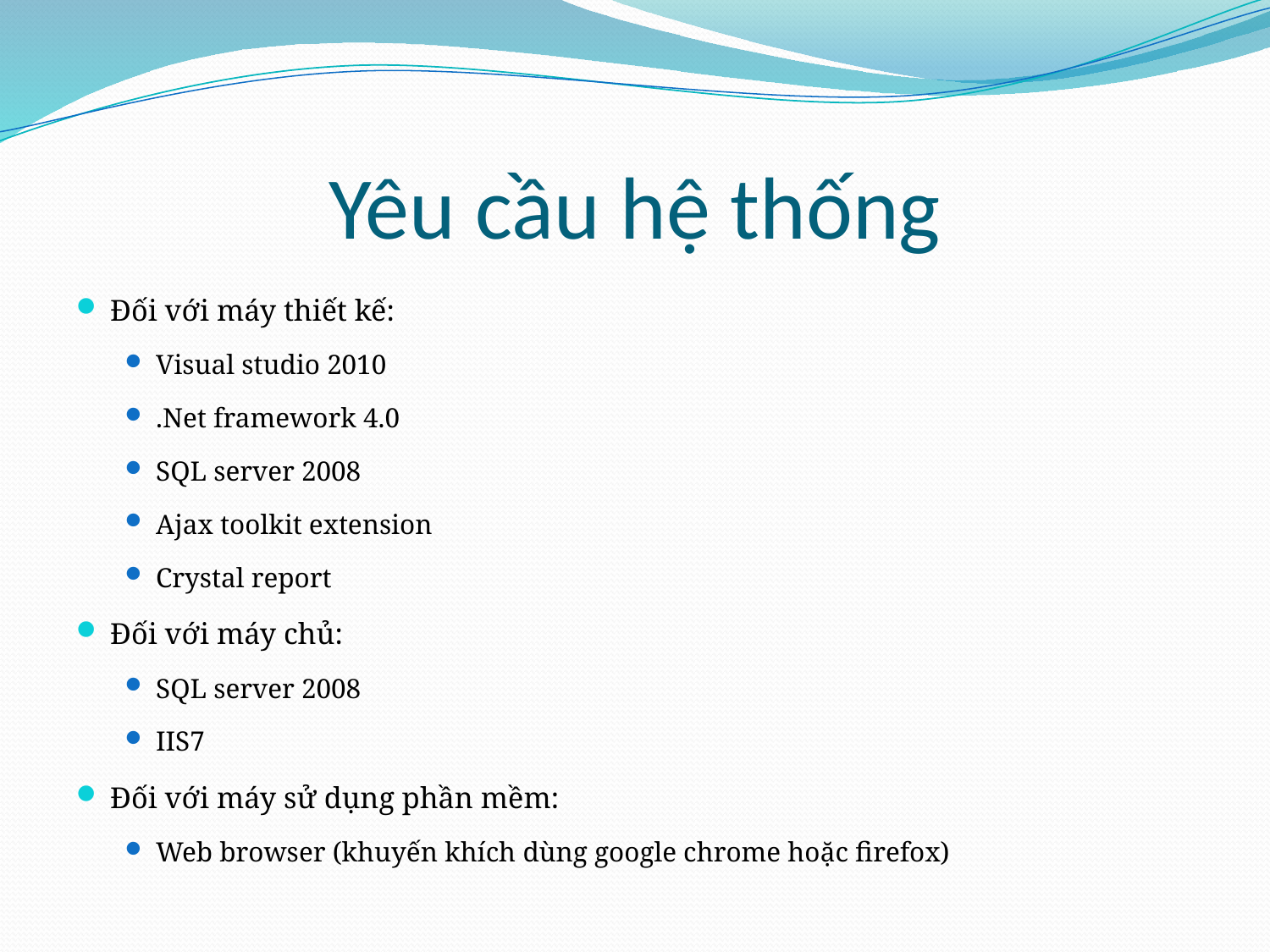

# Yêu cầu hệ thống
Đối với máy thiết kế:
Visual studio 2010
.Net framework 4.0
SQL server 2008
Ajax toolkit extension
Crystal report
Đối với máy chủ:
SQL server 2008
IIS7
Đối với máy sử dụng phần mềm:
Web browser (khuyến khích dùng google chrome hoặc firefox)